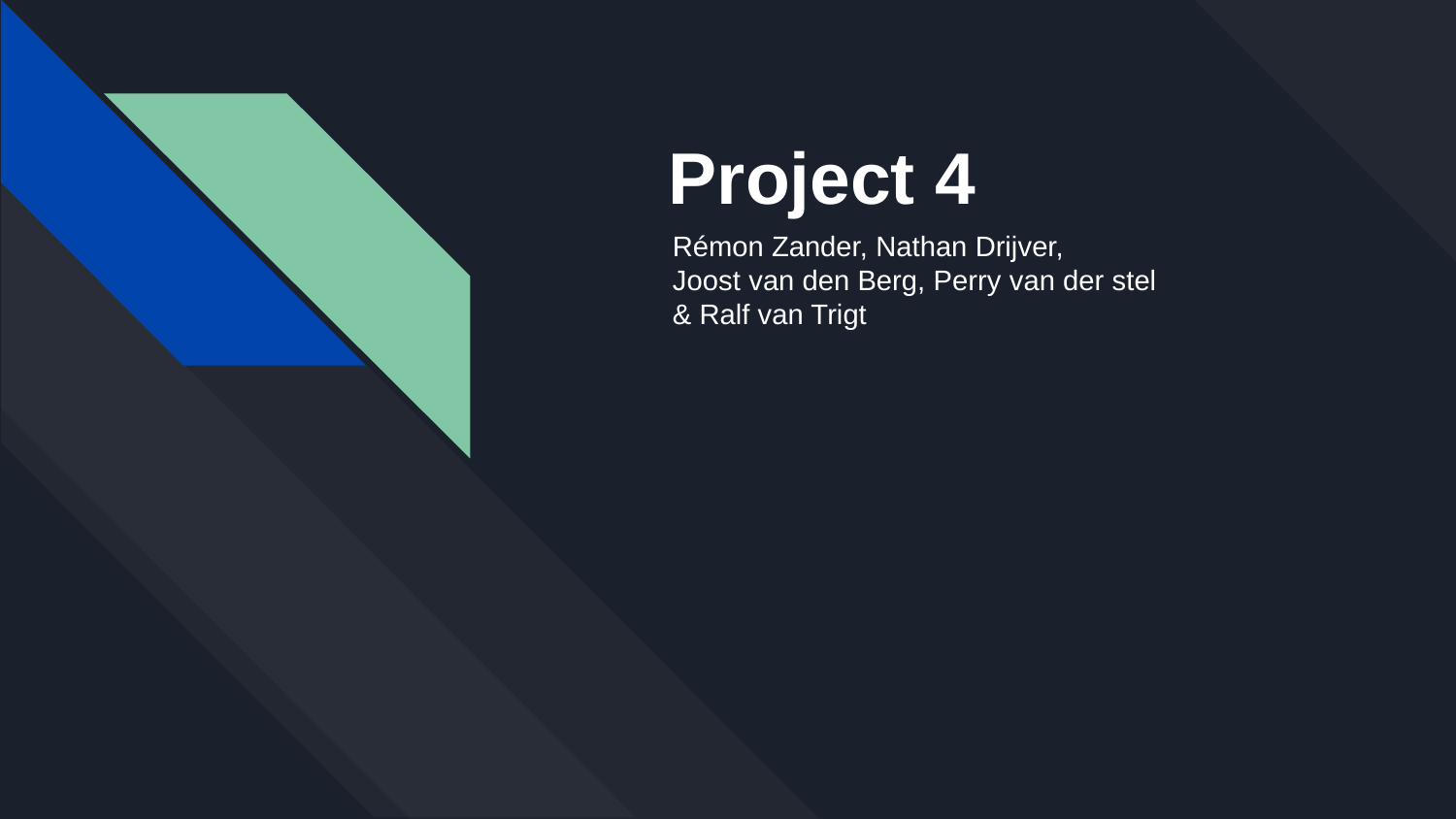

Project 4
Rémon Zander, Nathan Drijver,
Joost van den Berg, Perry van der stel & Ralf van Trigt